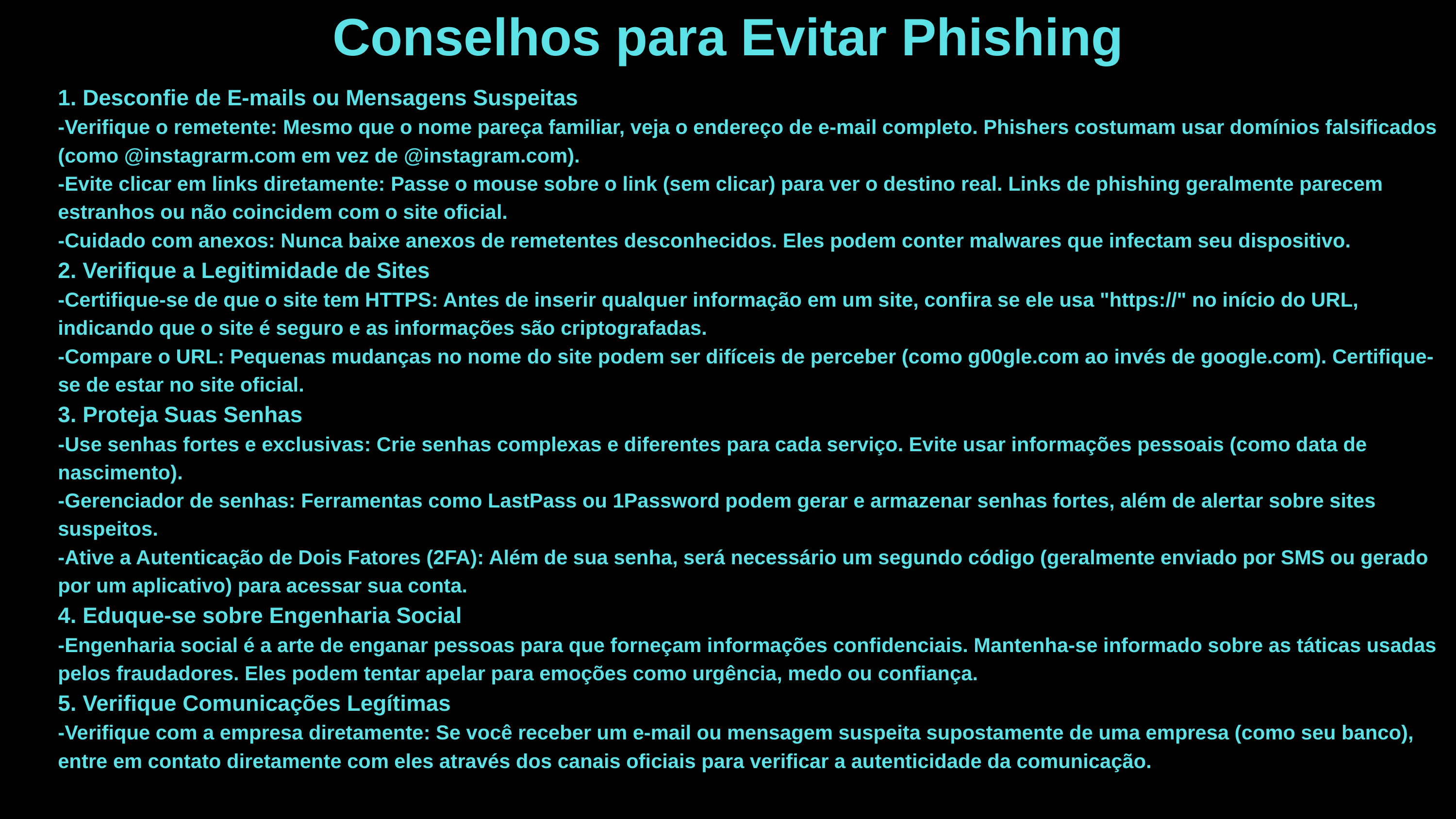

Conselhos para Evitar Phishing
1. Desconfie de E-mails ou Mensagens Suspeitas
-Verifique o remetente: Mesmo que o nome pareça familiar, veja o endereço de e-mail completo. Phishers costumam usar domínios falsificados (como @instagrarm.com em vez de @instagram.com).
-Evite clicar em links diretamente: Passe o mouse sobre o link (sem clicar) para ver o destino real. Links de phishing geralmente parecem estranhos ou não coincidem com o site oficial.
-Cuidado com anexos: Nunca baixe anexos de remetentes desconhecidos. Eles podem conter malwares que infectam seu dispositivo.
2. Verifique a Legitimidade de Sites
-Certifique-se de que o site tem HTTPS: Antes de inserir qualquer informação em um site, confira se ele usa "https://" no início do URL, indicando que o site é seguro e as informações são criptografadas.
-Compare o URL: Pequenas mudanças no nome do site podem ser difíceis de perceber (como g00gle.com ao invés de google.com). Certifique-se de estar no site oficial.
3. Proteja Suas Senhas
-Use senhas fortes e exclusivas: Crie senhas complexas e diferentes para cada serviço. Evite usar informações pessoais (como data de nascimento).
-Gerenciador de senhas: Ferramentas como LastPass ou 1Password podem gerar e armazenar senhas fortes, além de alertar sobre sites suspeitos.
-Ative a Autenticação de Dois Fatores (2FA): Além de sua senha, será necessário um segundo código (geralmente enviado por SMS ou gerado por um aplicativo) para acessar sua conta.
4. Eduque-se sobre Engenharia Social
-Engenharia social é a arte de enganar pessoas para que forneçam informações confidenciais. Mantenha-se informado sobre as táticas usadas pelos fraudadores. Eles podem tentar apelar para emoções como urgência, medo ou confiança.
5. Verifique Comunicações Legítimas
-Verifique com a empresa diretamente: Se você receber um e-mail ou mensagem suspeita supostamente de uma empresa (como seu banco), entre em contato diretamente com eles através dos canais oficiais para verificar a autenticidade da comunicação.